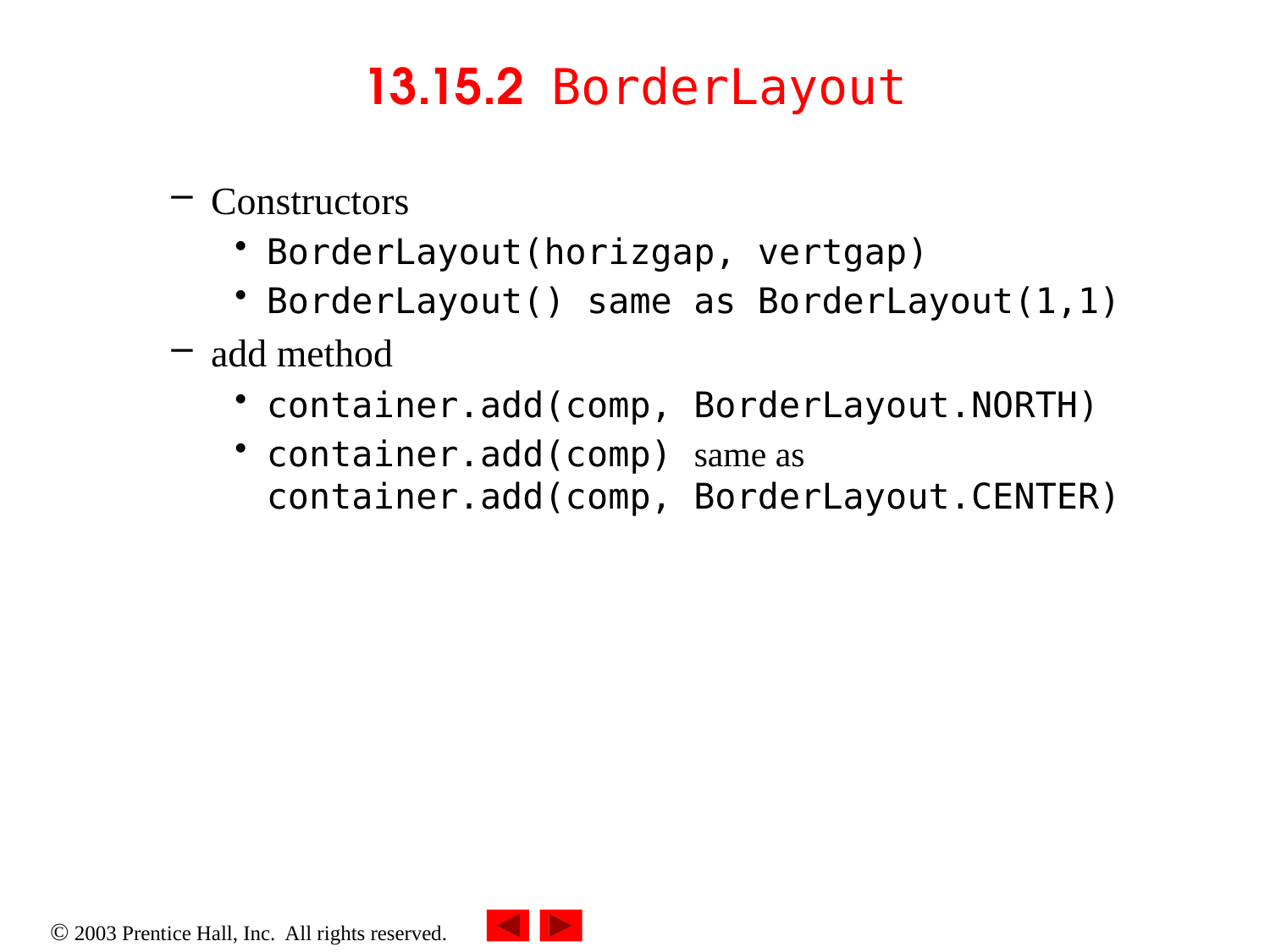

69
# 13.15.2  BorderLayout
Constructors
BorderLayout(horizgap, vertgap)
BorderLayout() same as BorderLayout(1,1)
add method
container.add(comp, BorderLayout.NORTH)
container.add(comp) same as container.add(comp, BorderLayout.CENTER)